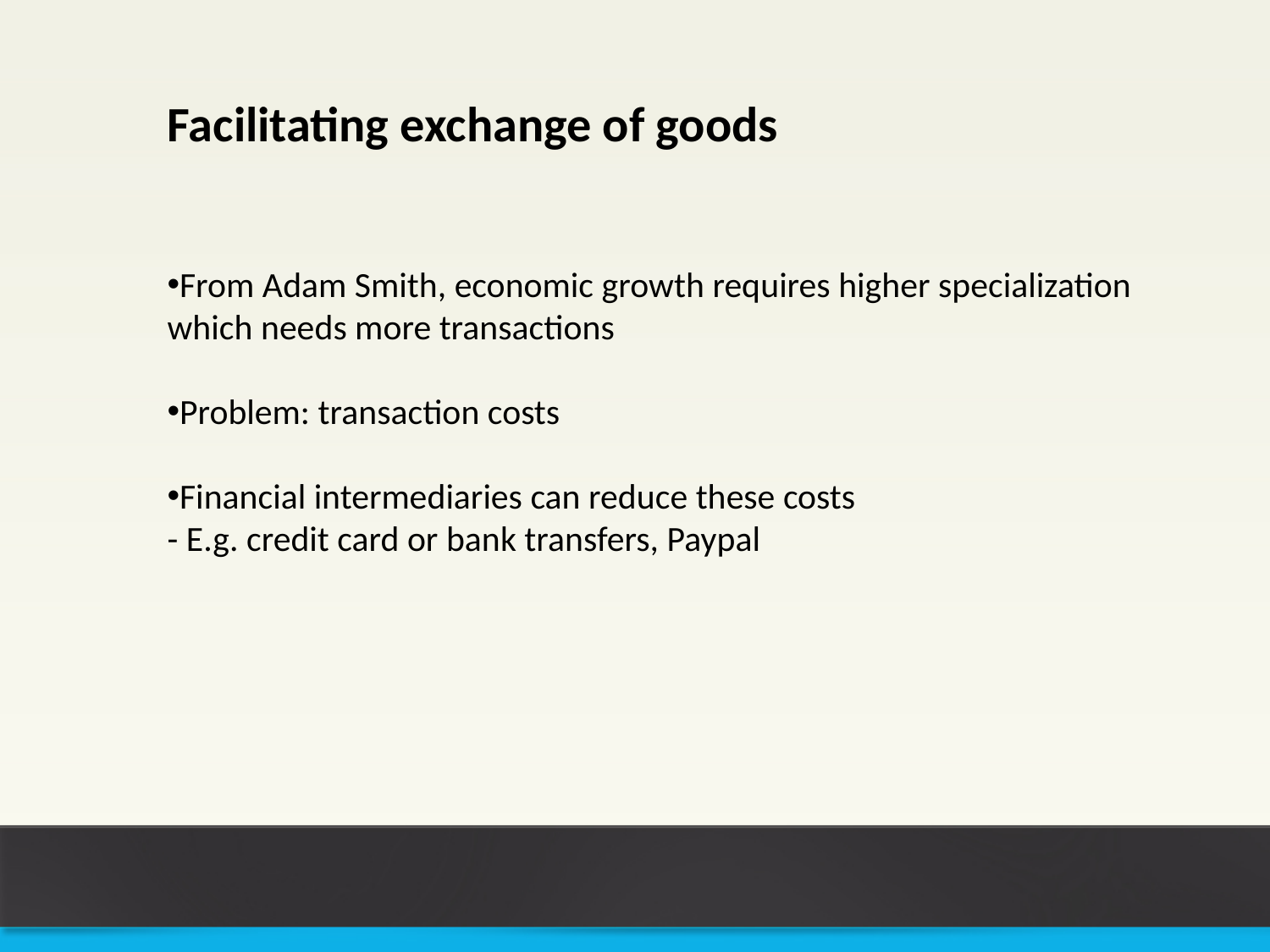

Facilitating exchange of goods
From Adam Smith, economic growth requires higher specialization which needs more transactions

Problem: transaction costs

Financial intermediaries can reduce these costs
- E.g. credit card or bank transfers, Paypal